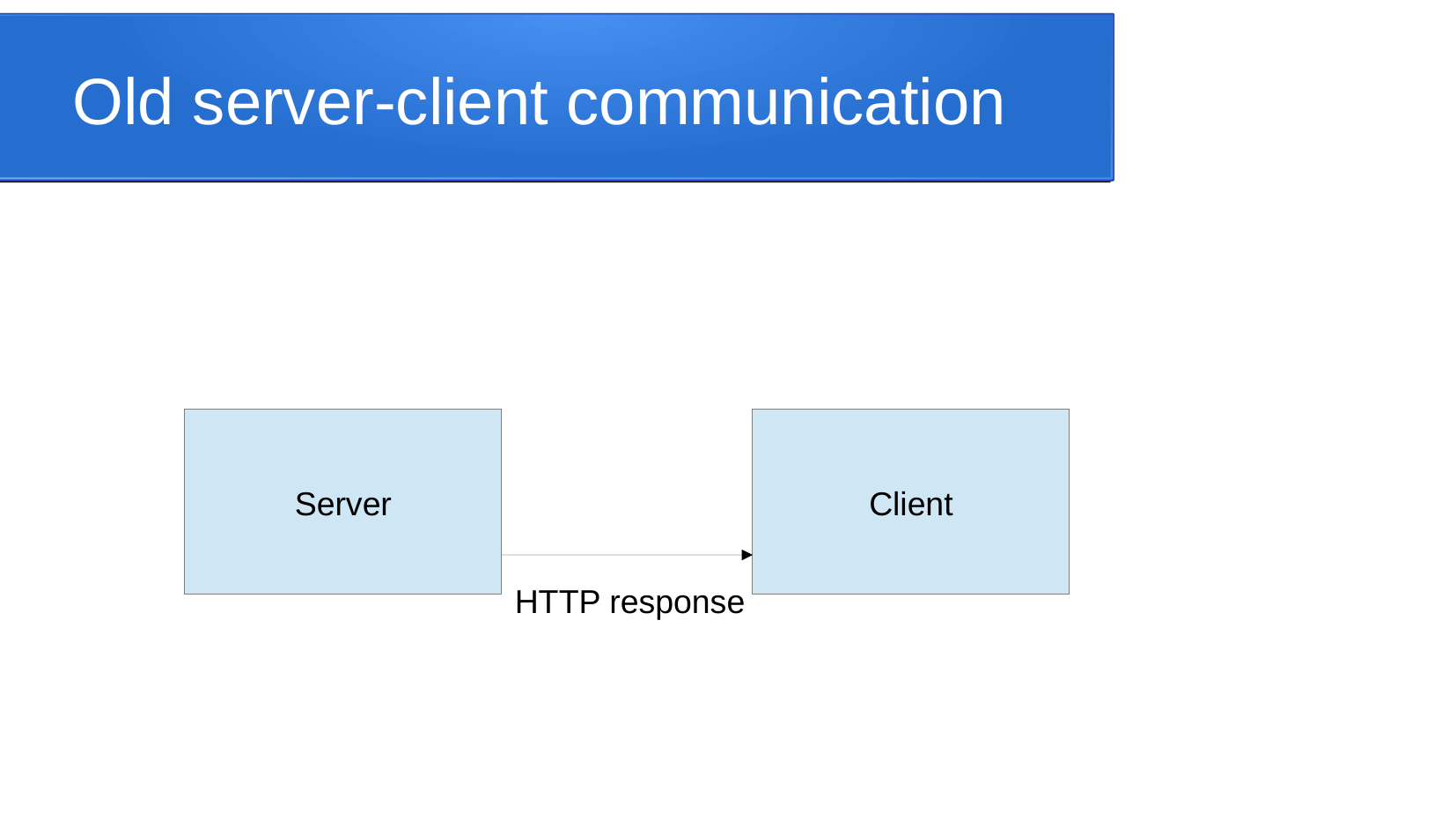

Old server-client communication
Server
Client

HTTP response